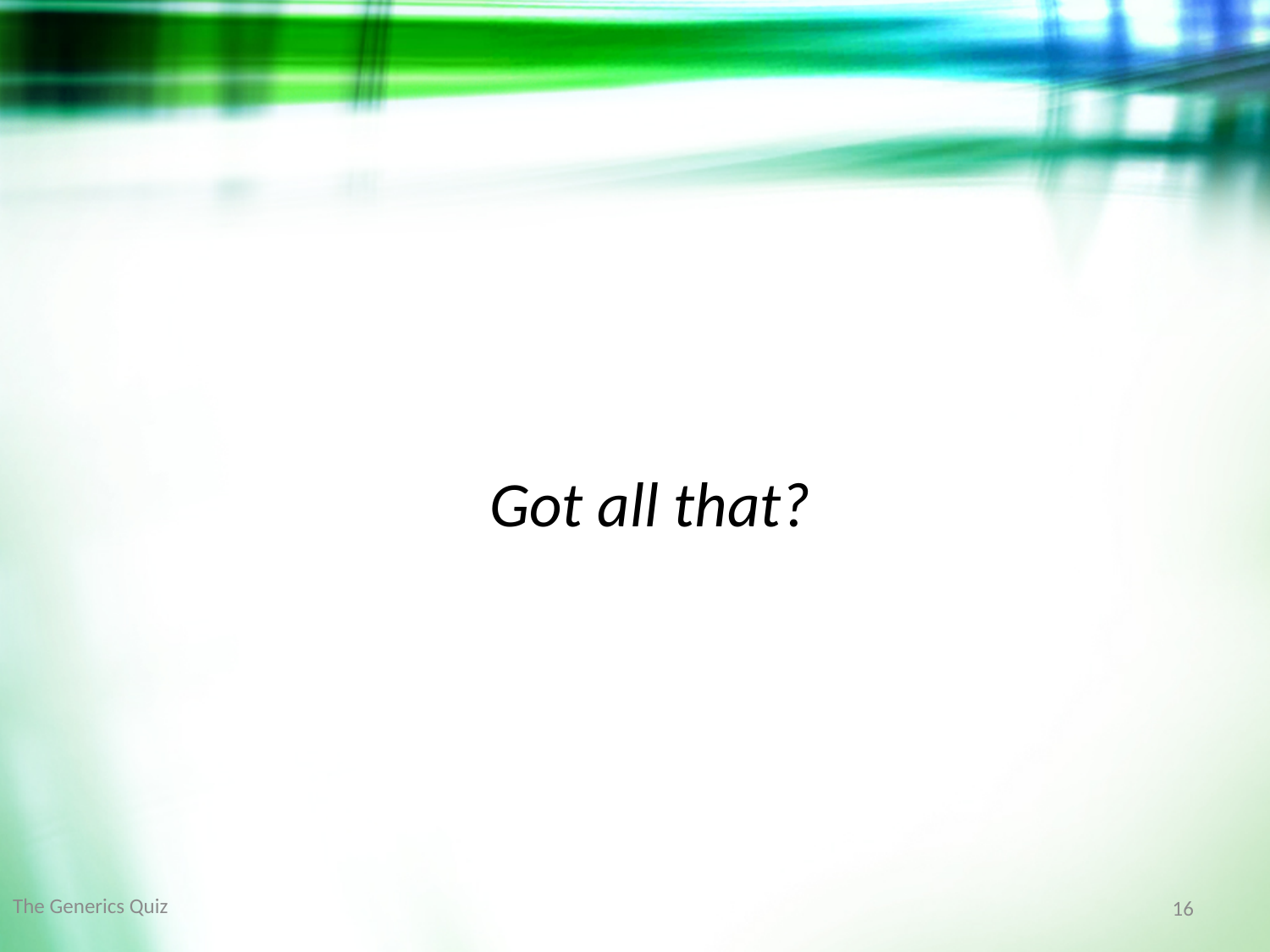

Got all that?
The Generics Quiz
16